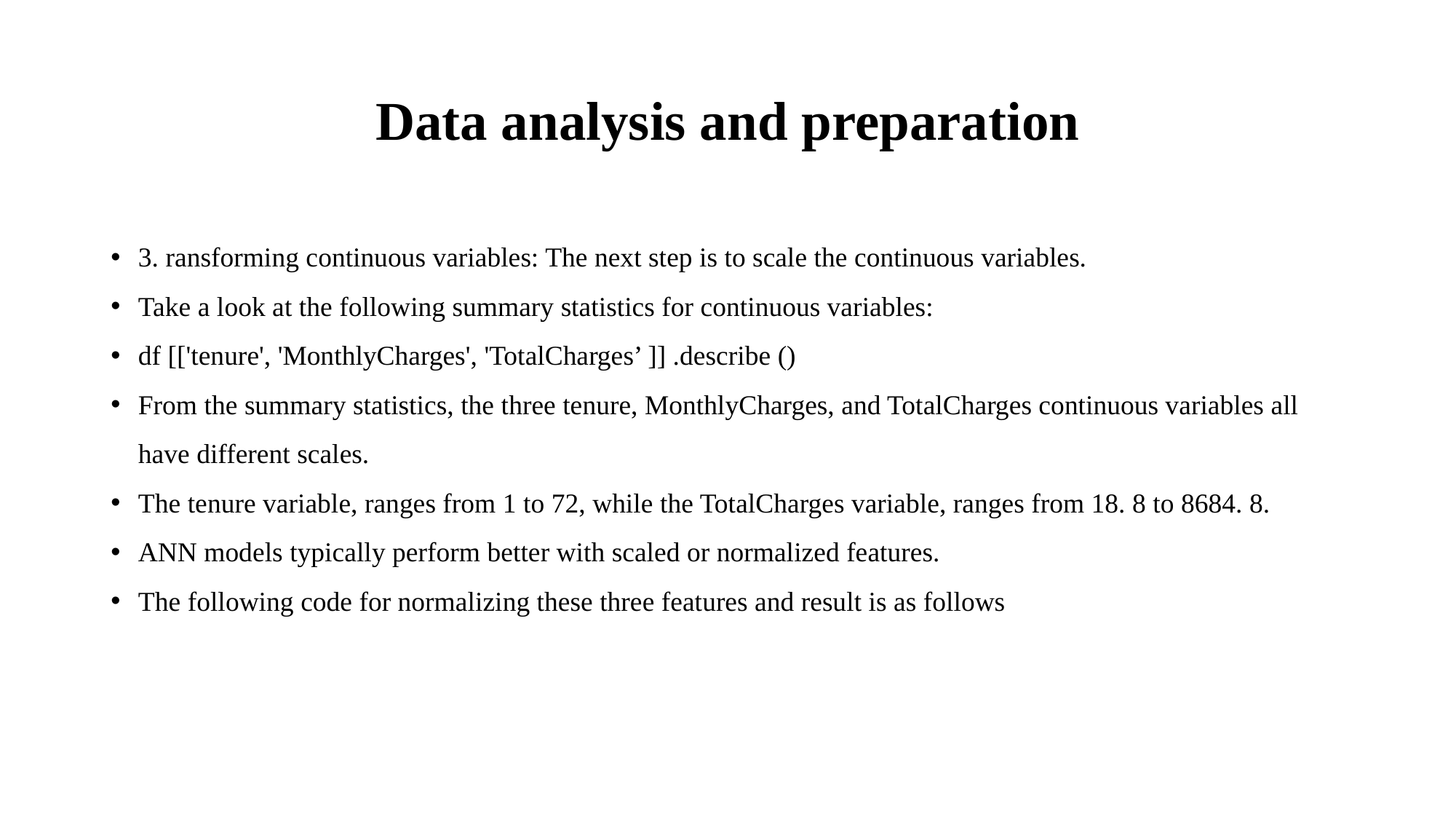

# Data analysis and preparation
3. ransforming continuous variables: The next step is to scale the continuous variables.
Take a look at the following summary statistics for continuous variables:
df [['tenure', 'MonthlyCharges', 'TotalCharges’ ]] .describe ()
From the summary statistics, the three tenure, MonthlyCharges, and TotalCharges continuous variables all have different scales.
The tenure variable, ranges from 1 to 72, while the TotalCharges variable, ranges from 18. 8 to 8684. 8.
ANN models typically perform better with scaled or normalized features.
The following code for normalizing these three features and result is as follows